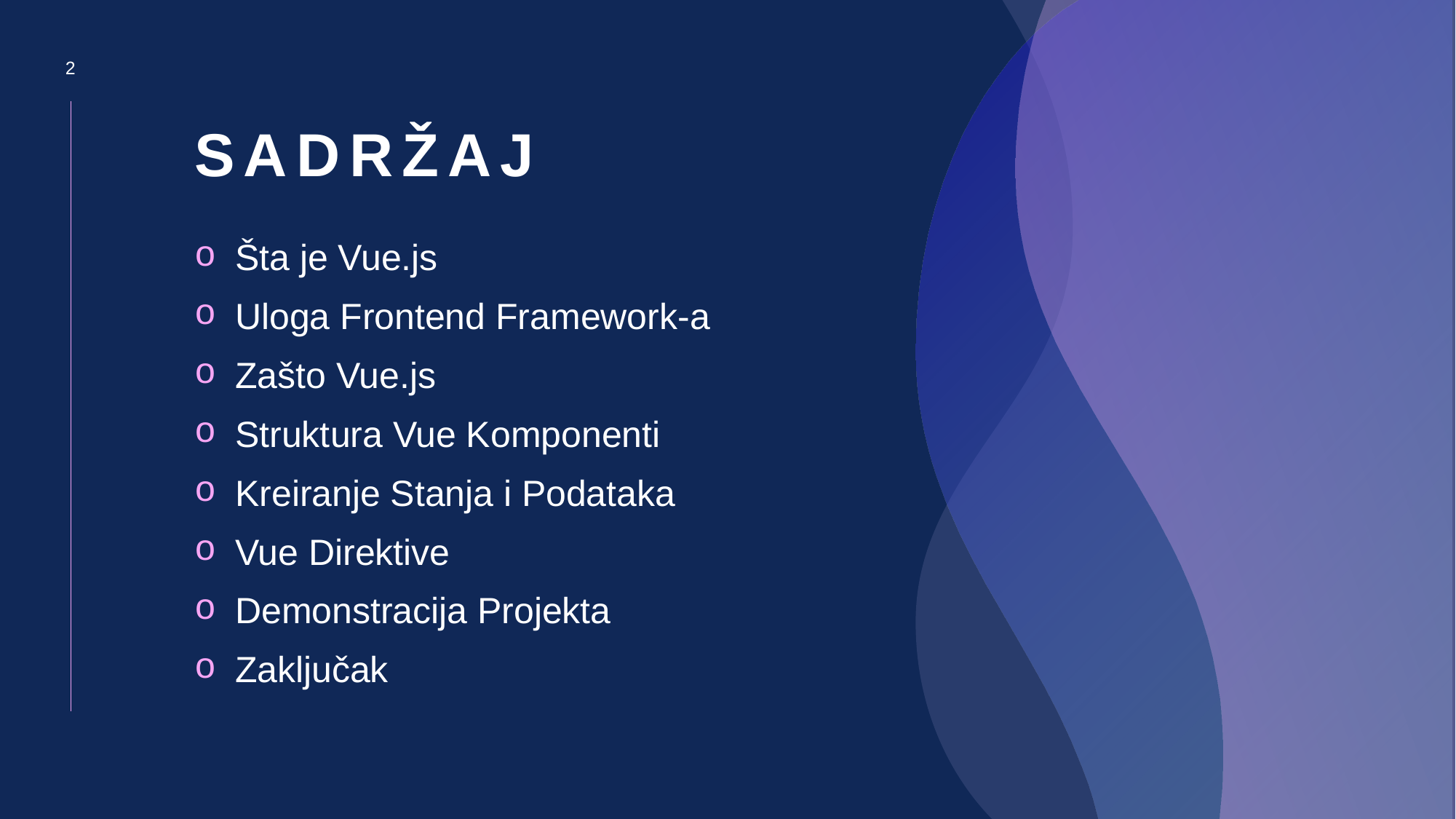

2
# Sadržaj
Šta je Vue.js
Uloga Frontend Framework-a
Zašto Vue.js
Struktura Vue Komponenti
Kreiranje Stanja i Podataka
Vue Direktive
Demonstracija Projekta
Zaključak